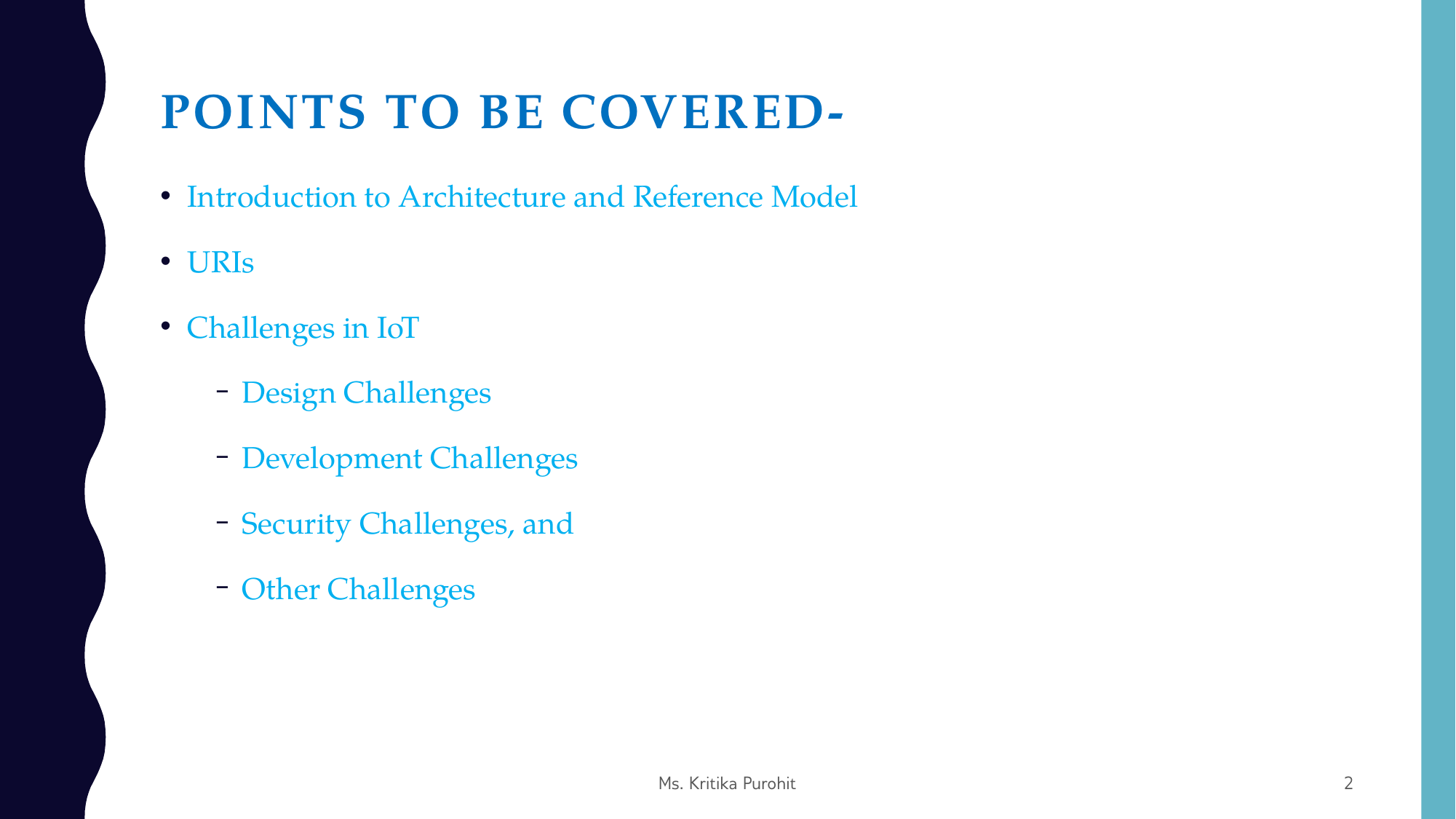

# Points to be covered-
Introduction to Architecture and Reference Model
URIs
Challenges in IoT
Design Challenges
Development Challenges
Security Challenges, and
Other Challenges

Ms. Kritika Purohit
2